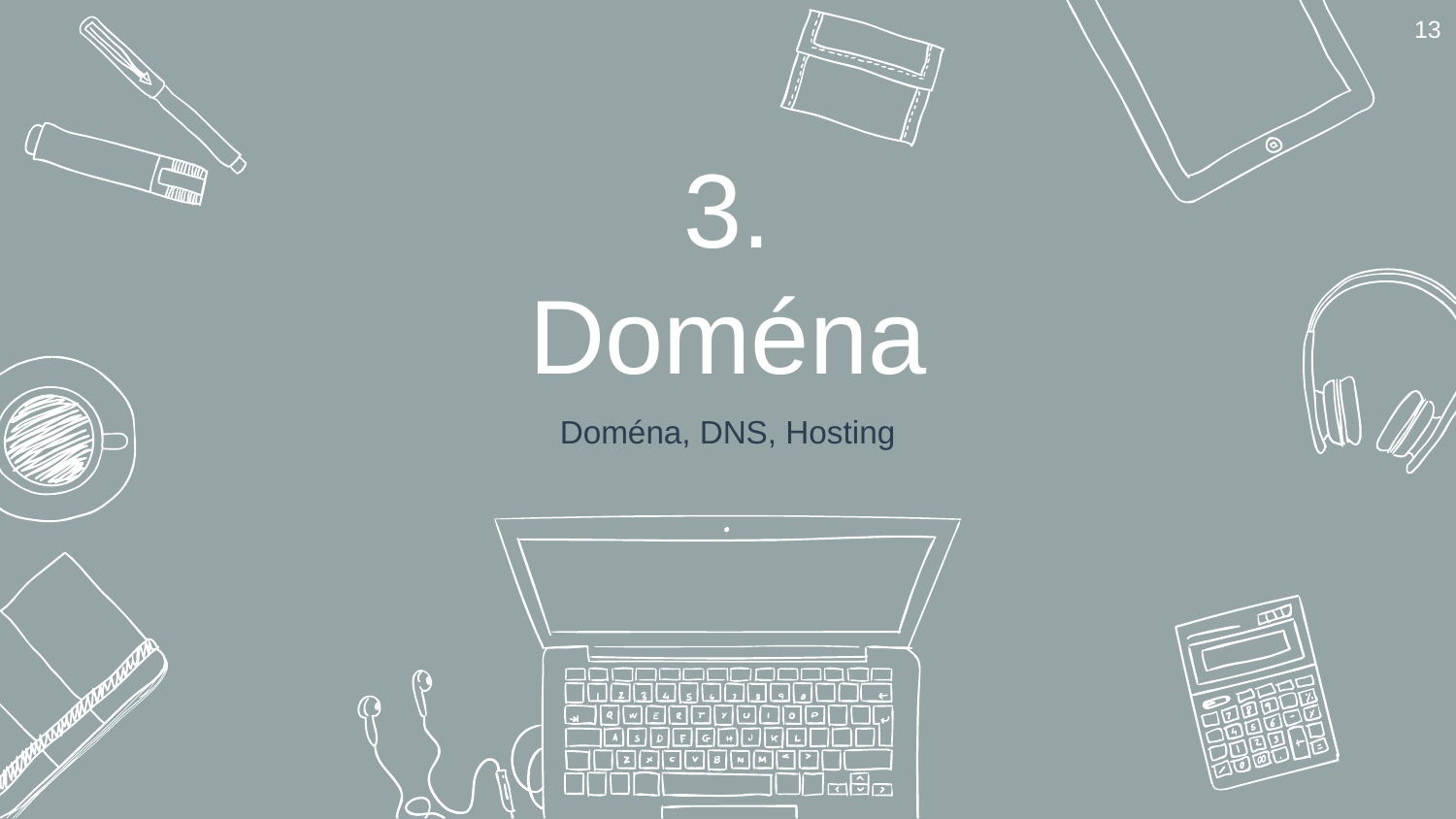

13
# 3.
Doména
Doména, DNS, Hosting